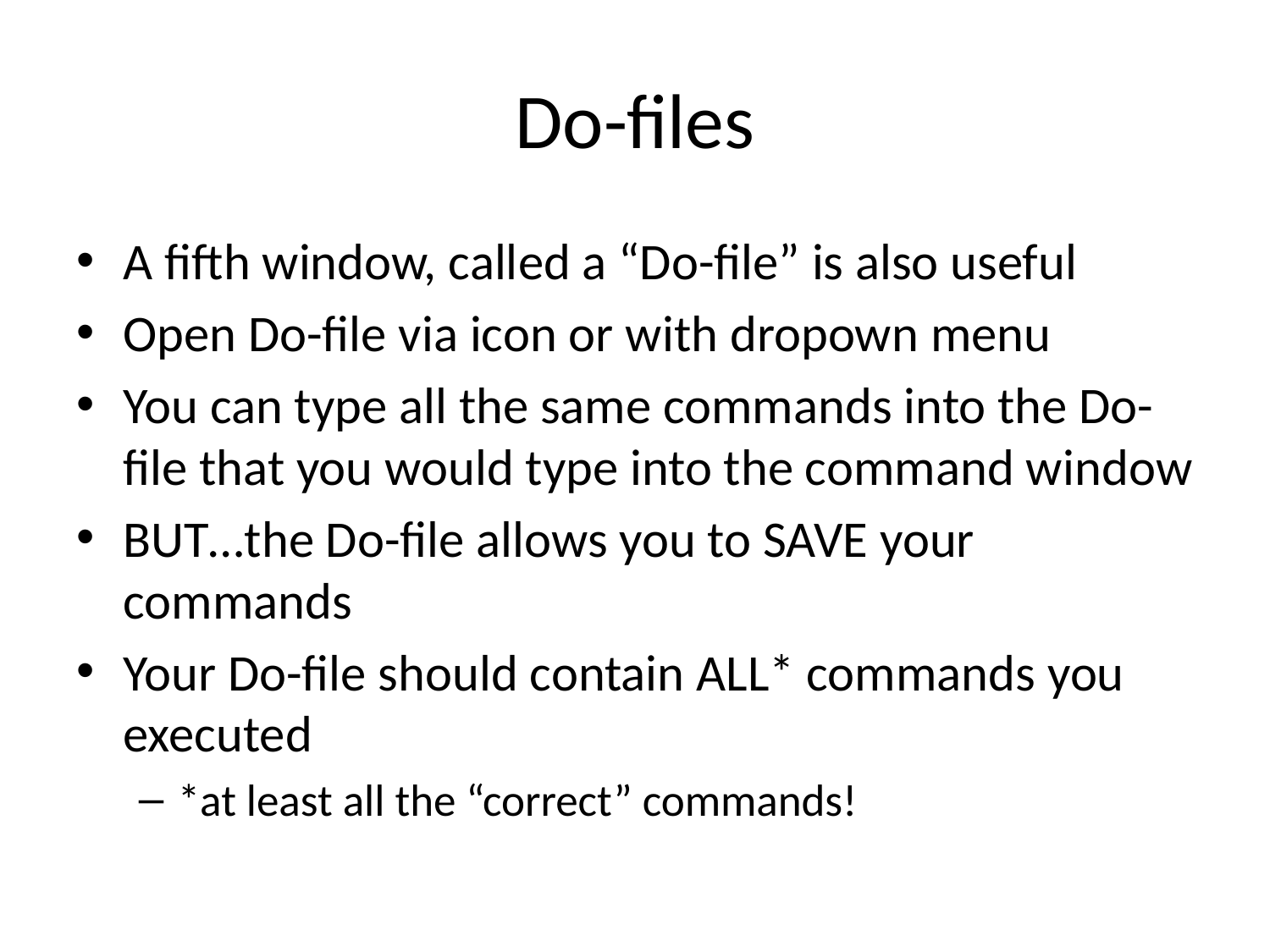

# Do-files
A fifth window, called a “Do-file” is also useful
Open Do-file via icon or with dropown menu
You can type all the same commands into the Do-file that you would type into the command window
BUT…the Do-file allows you to SAVE your commands
Your Do-file should contain ALL* commands you executed
*at least all the “correct” commands!